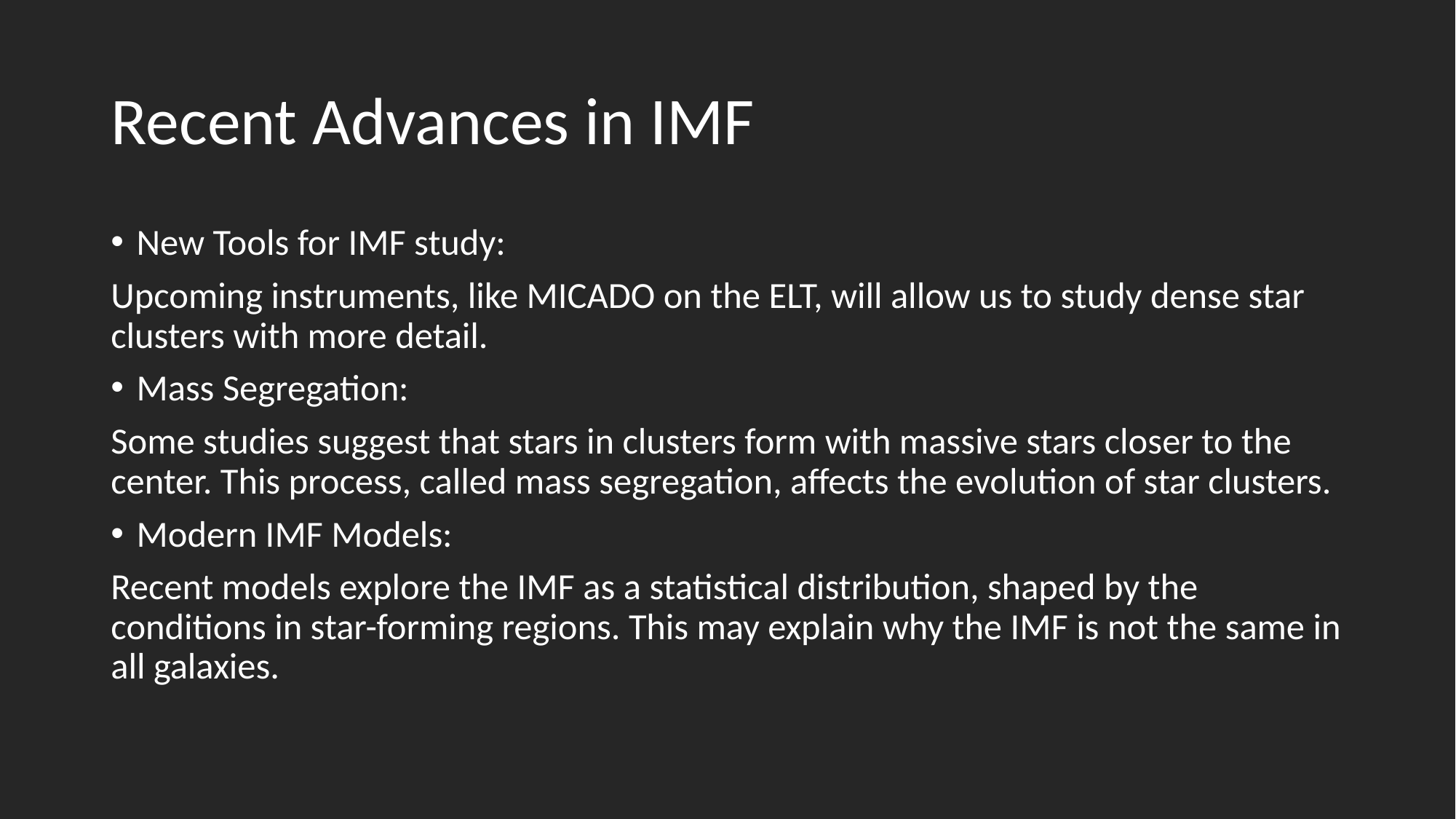

# Recent Advances in IMF
New Tools for IMF study:
Upcoming instruments, like MICADO on the ELT, will allow us to study dense star clusters with more detail.
Mass Segregation:
Some studies suggest that stars in clusters form with massive stars closer to the center. This process, called mass segregation, affects the evolution of star clusters.
Modern IMF Models:
Recent models explore the IMF as a statistical distribution, shaped by the conditions in star-forming regions. This may explain why the IMF is not the same in all galaxies.